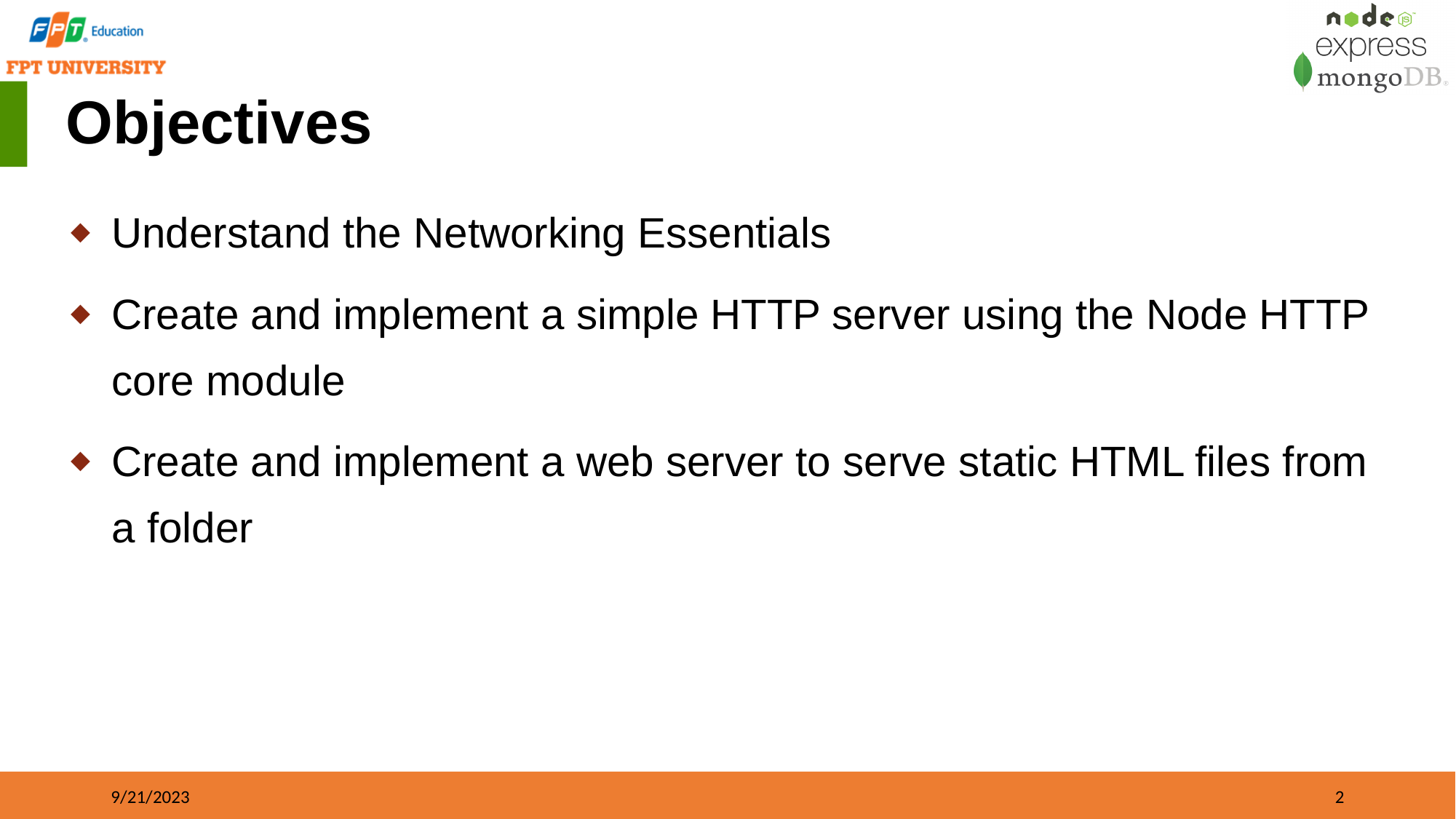

# Objectives
Understand the Networking Essentials
Create and implement a simple HTTP server using the Node HTTP core module
Create and implement a web server to serve static HTML files from a folder
9/21/2023
2